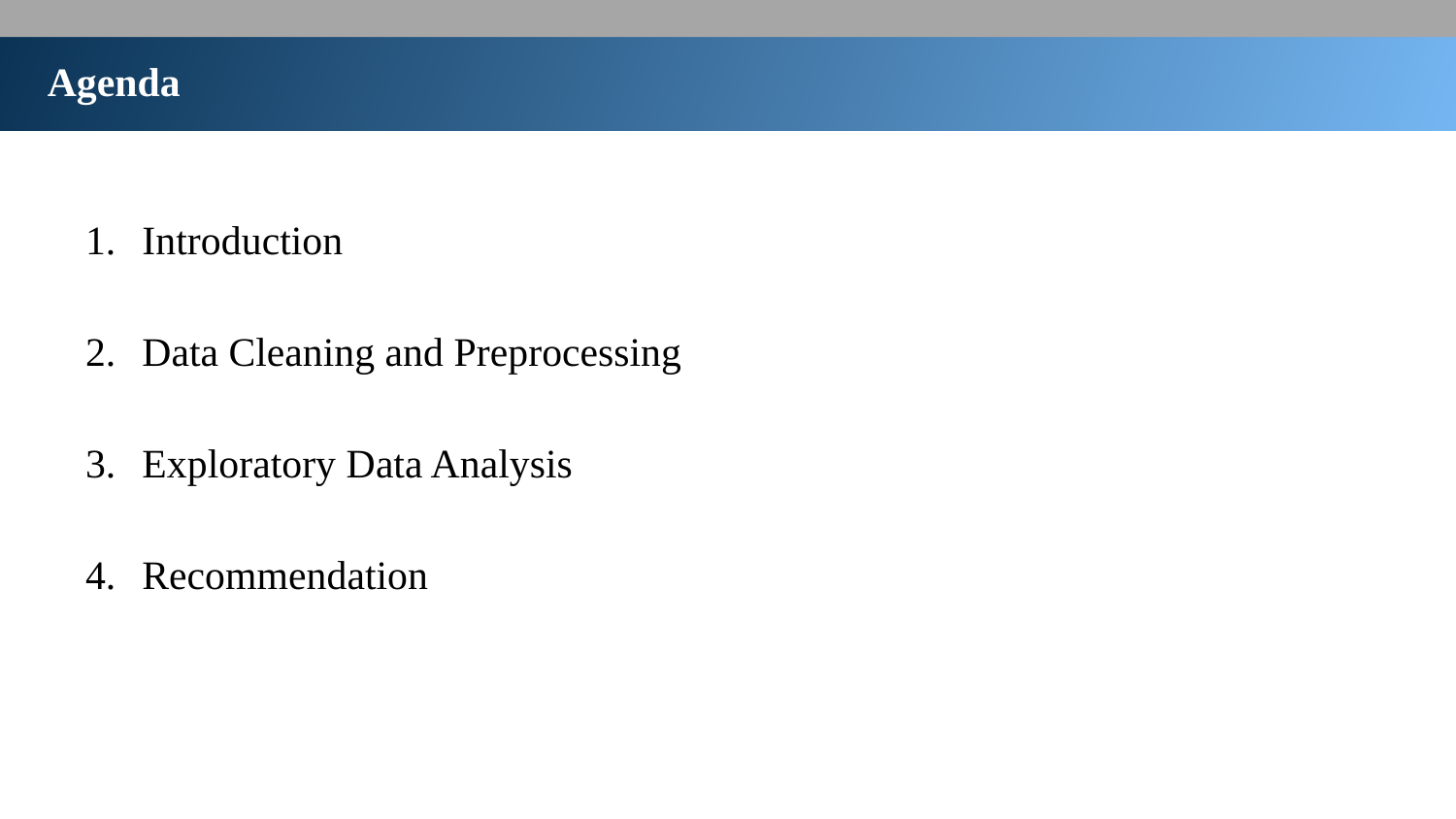

Agenda
Introduction

Data Cleaning and Preprocessing

Exploratory Data Analysis

Recommendation